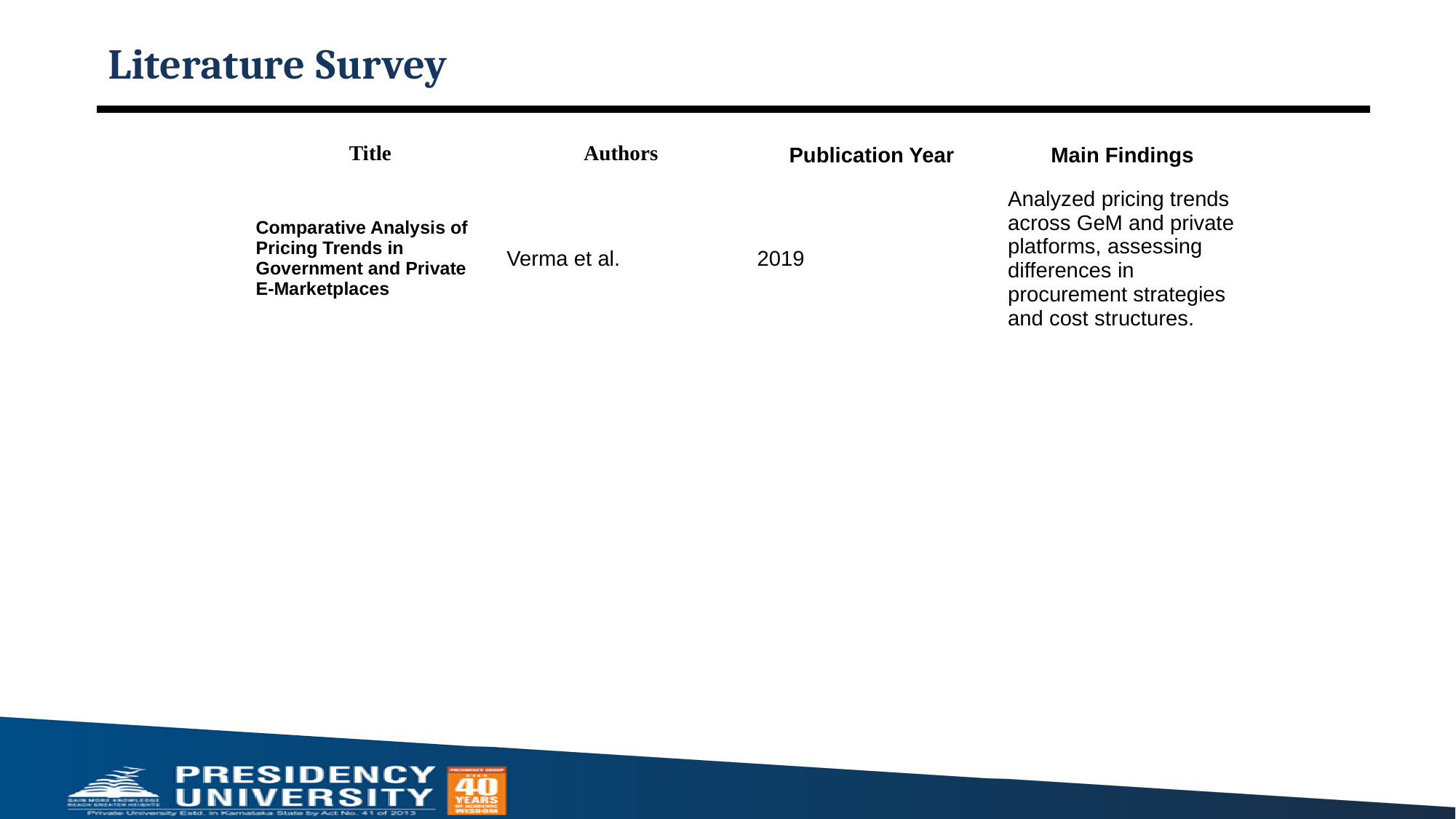

# Literature Survey
| Title | Authors | Publication Year | Main Findings |
| --- | --- | --- | --- |
| Comparative Analysis of Pricing Trends in Government and Private E-Marketplaces | Verma et al. | 2019 | Analyzed pricing trends across GeM and private platforms, assessing differences in procurement strategies and cost structures. |